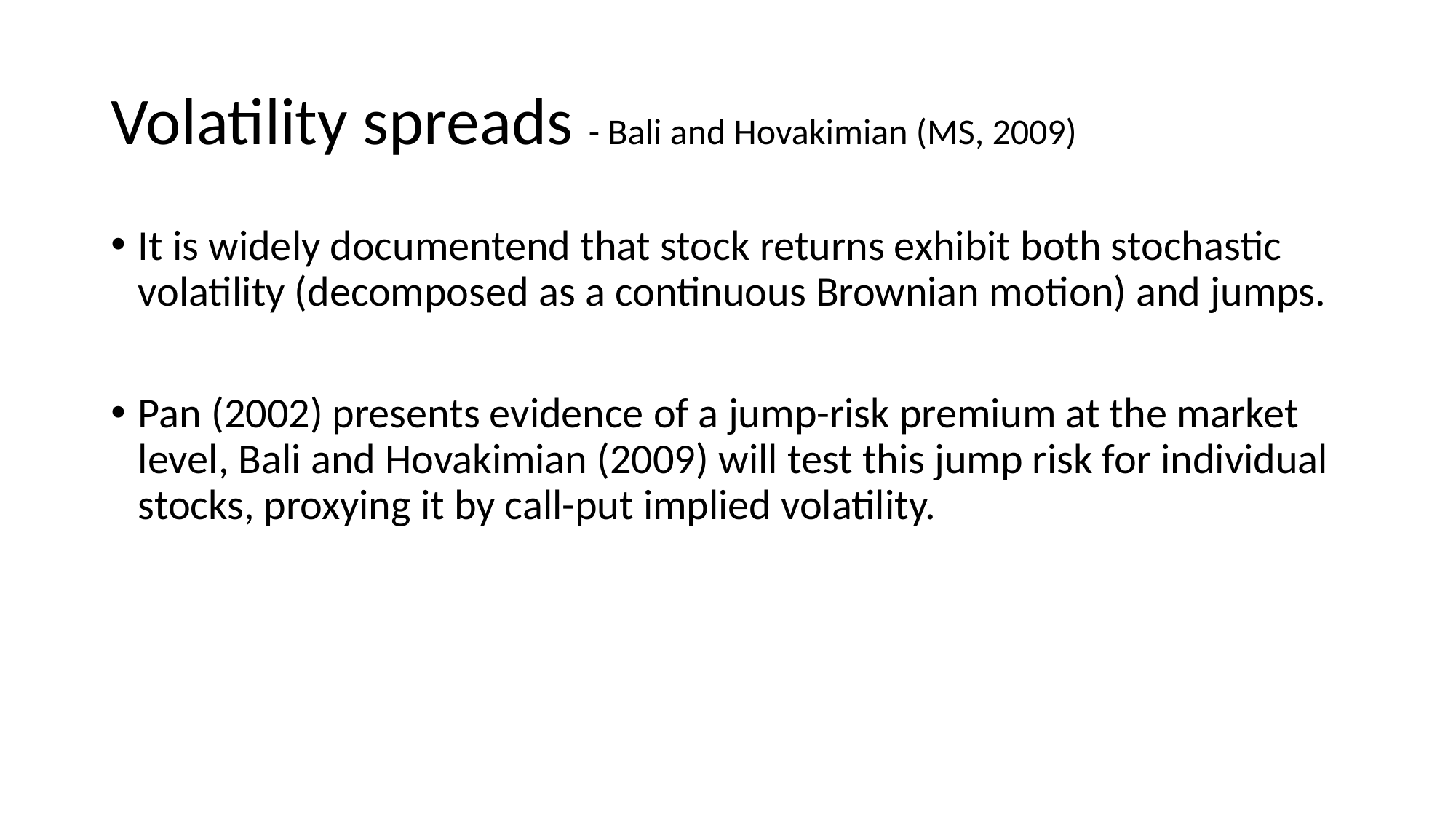

# Volatility spreads - Bali and Hovakimian (MS, 2009)
It is widely documentend that stock returns exhibit both stochastic volatility (decomposed as a continuous Brownian motion) and jumps.

Pan (2002) presents evidence of a jump-risk premium at the market level, Bali and Hovakimian (2009) will test this jump risk for individual stocks, proxying it by call-put implied volatility.